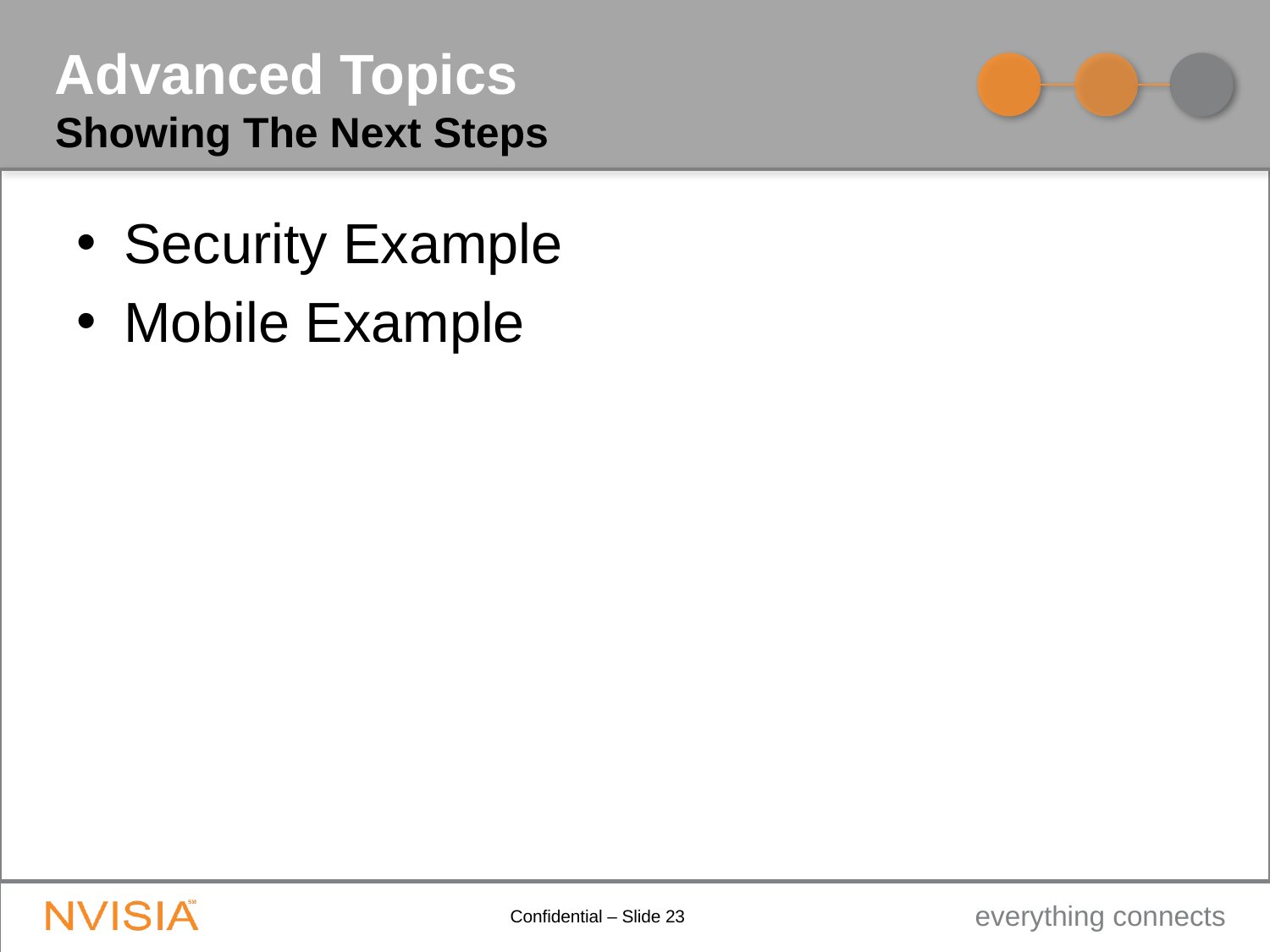

# Advanced Topics
Showing The Next Steps
Security Example
Mobile Example